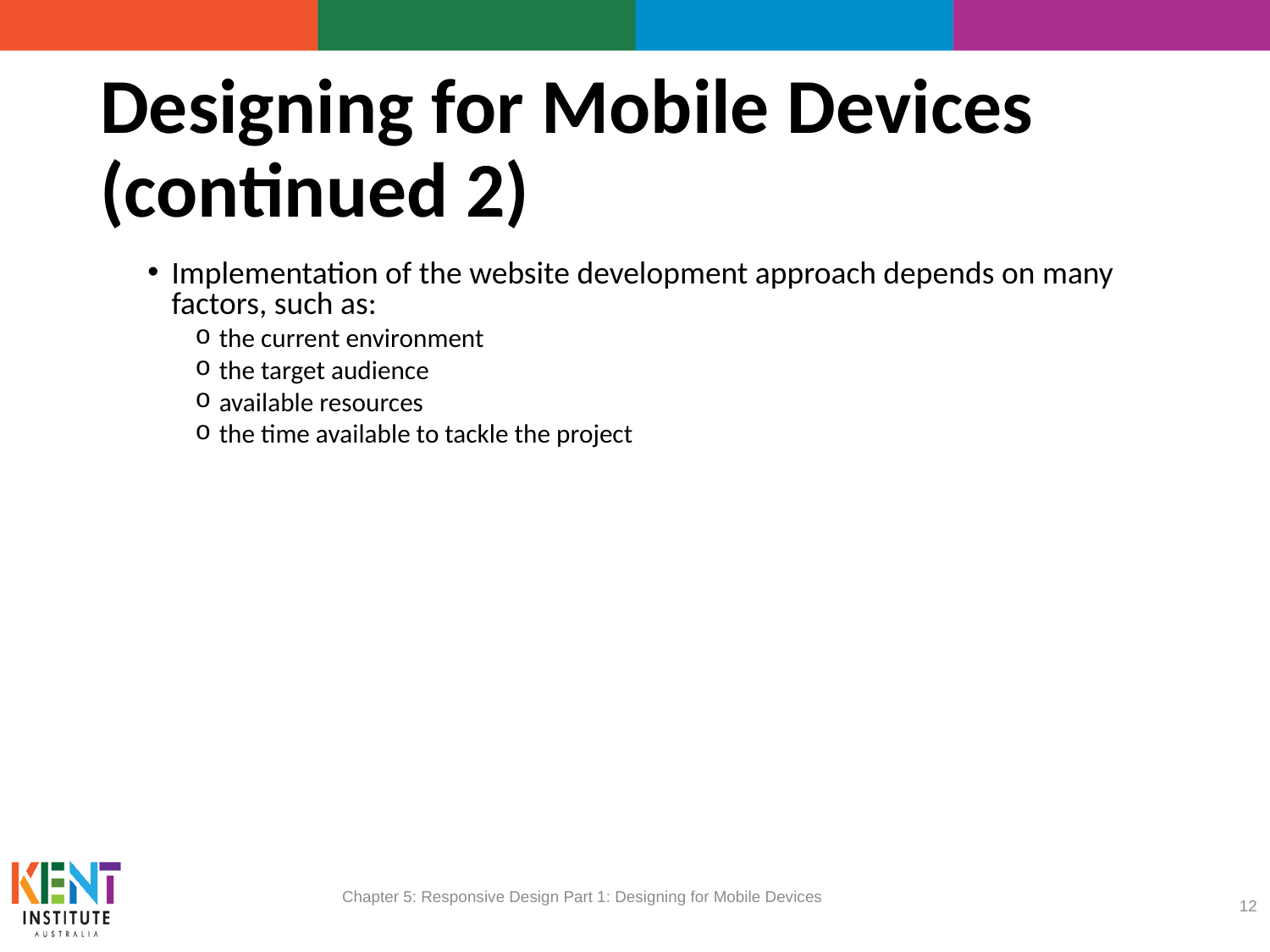

# Designing for Mobile Devices (continued 2)
Implementation of the website development approach depends on many factors, such as:
the current environment
the target audience
available resources
the time available to tackle the project
Chapter 5: Responsive Design Part 1: Designing for Mobile Devices

12